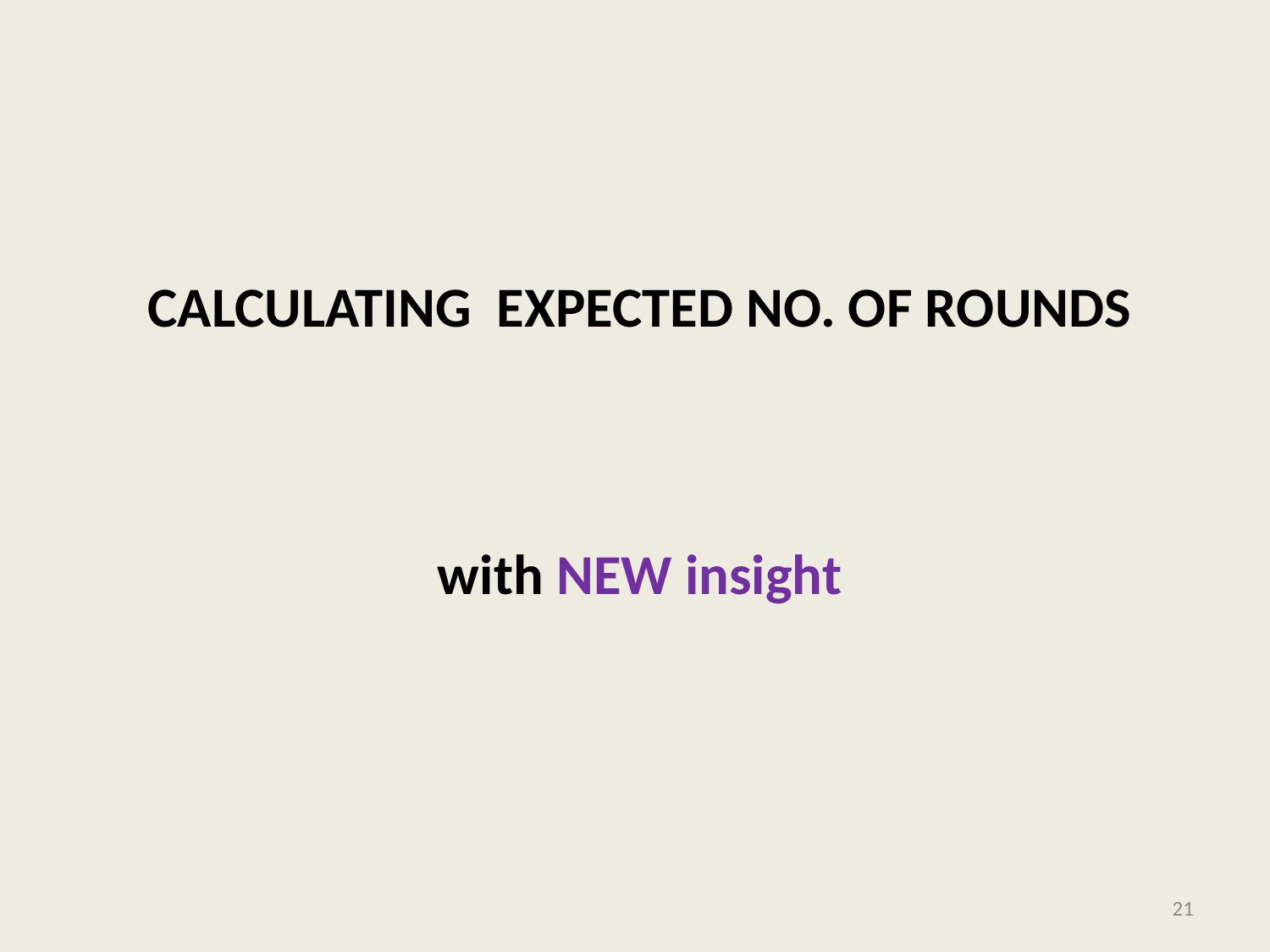

# Calculating  expected no. of rounds
with NEW insight
21